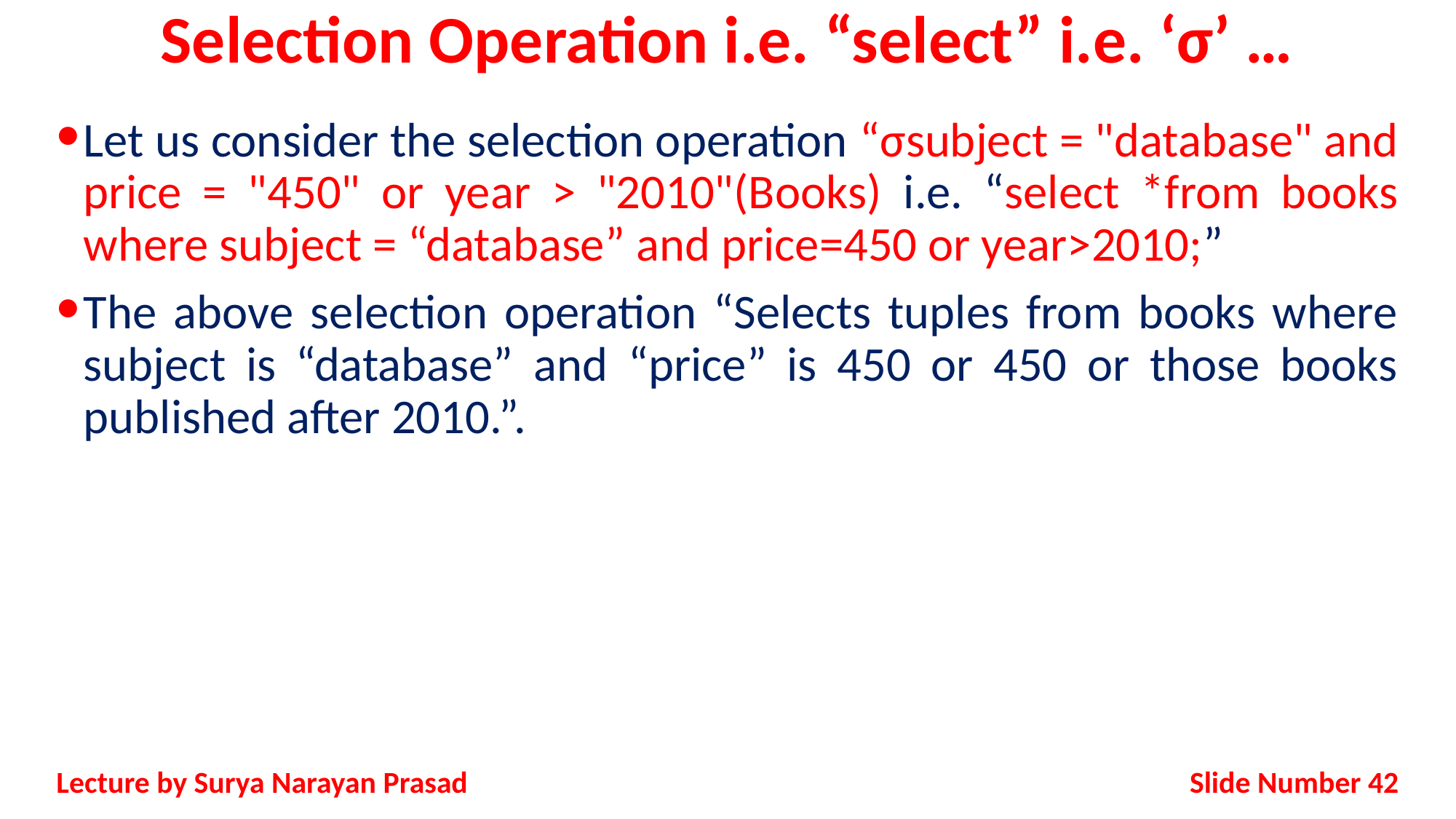

# Selection Operation i.e. “select” i.e. ‘σ’ …
Let us consider the selection operation “σsubject = "database" and price = "450" or year > "2010"(Books) i.e. “select *from books where subject = “database” and price=450 or year>2010;”
The above selection operation “Selects tuples from books where subject is “database” and “price” is 450 or 450 or those books published after 2010.”.
Slide Number 42
Lecture by Surya Narayan Prasad